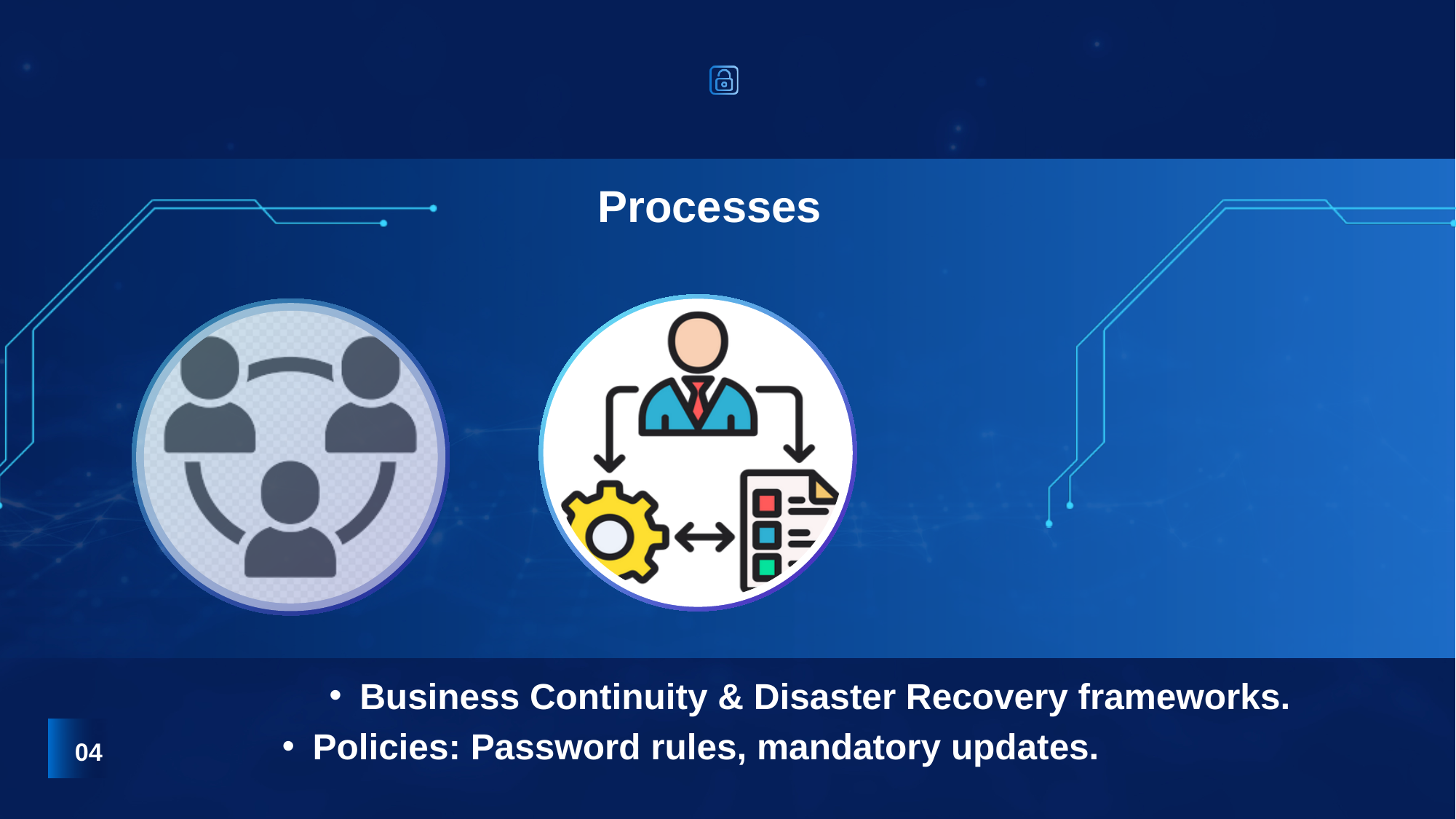

Processes

Business Continuity & Disaster Recovery frameworks.
Policies: Password rules, mandatory updates.

04